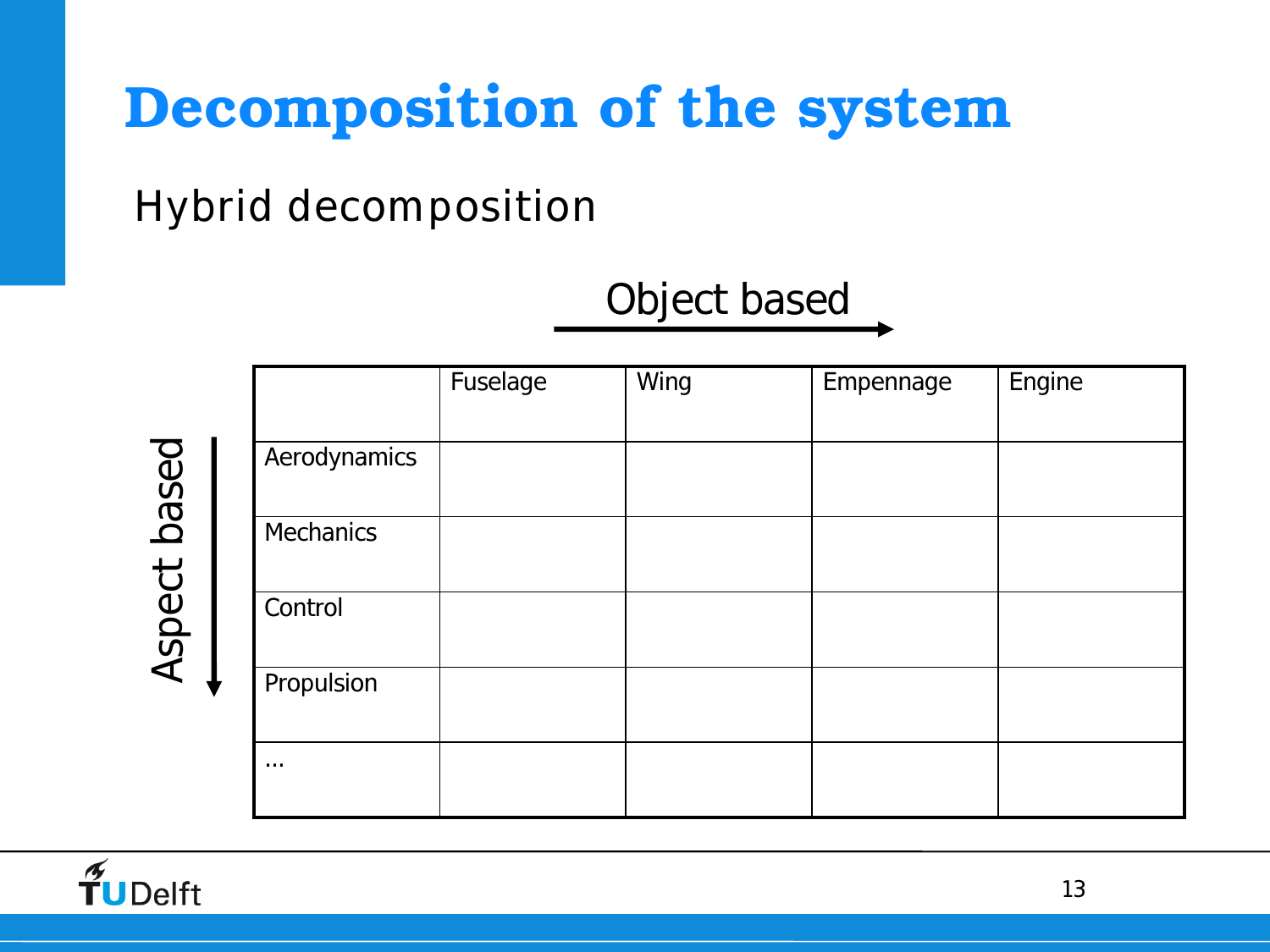

Decomposition of the system
Hybrid decomposition
Object based

|  | Fuselage | Wing | Empennage | Engine |
| --- | --- | --- | --- | --- |
| Aerodynamics |  |  |  |  |
| Mechanics |  |  |  |  |
| Control |  |  |  |  |
| Propulsion |  |  |  |  |
| … |  |  |  |  |
Aspect based